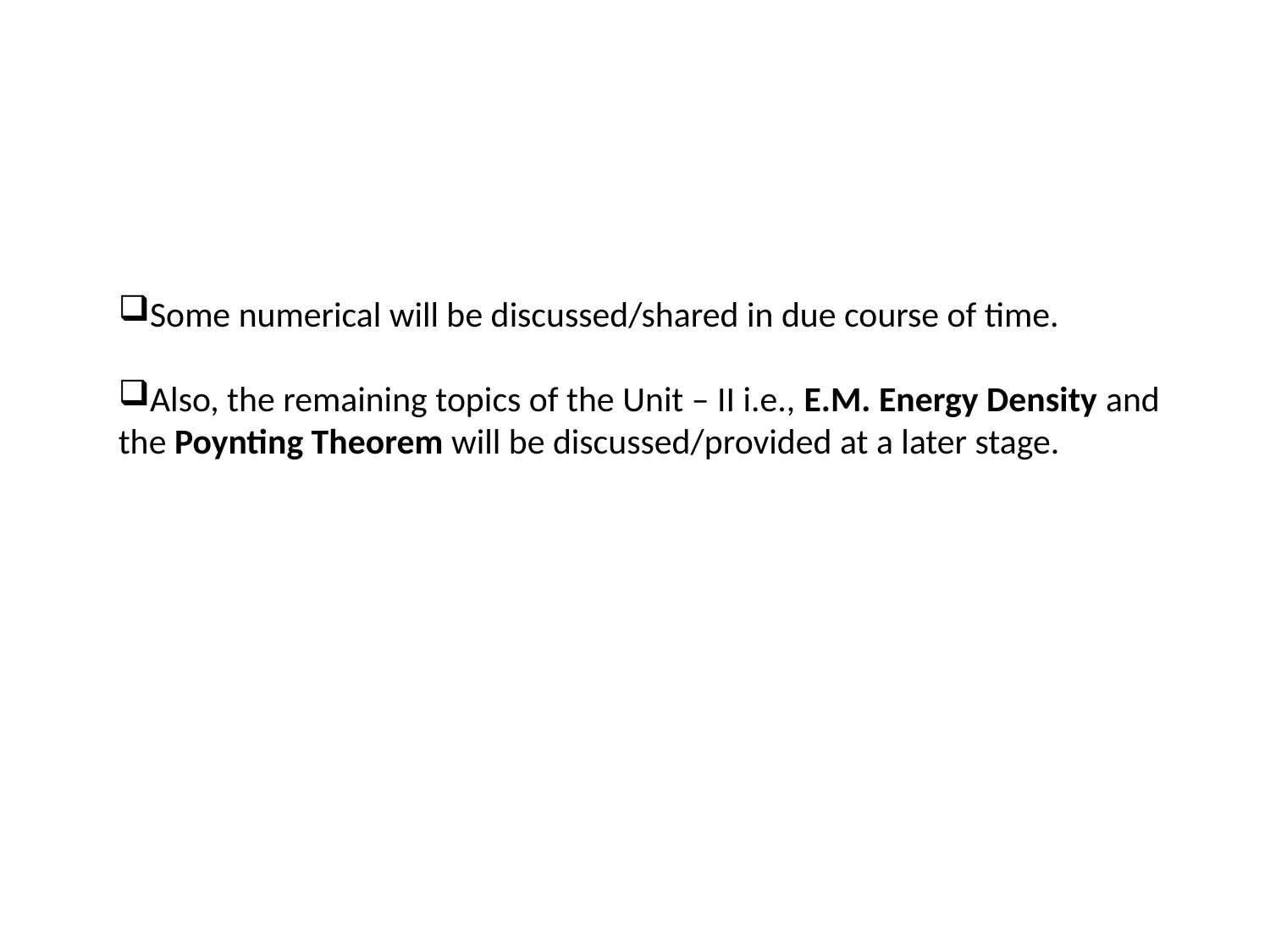

Some numerical will be discussed/shared in due course of time.

Also, the remaining topics of the Unit – II i.e., E.M. Energy Density and the Poynting Theorem will be discussed/provided at a later stage.